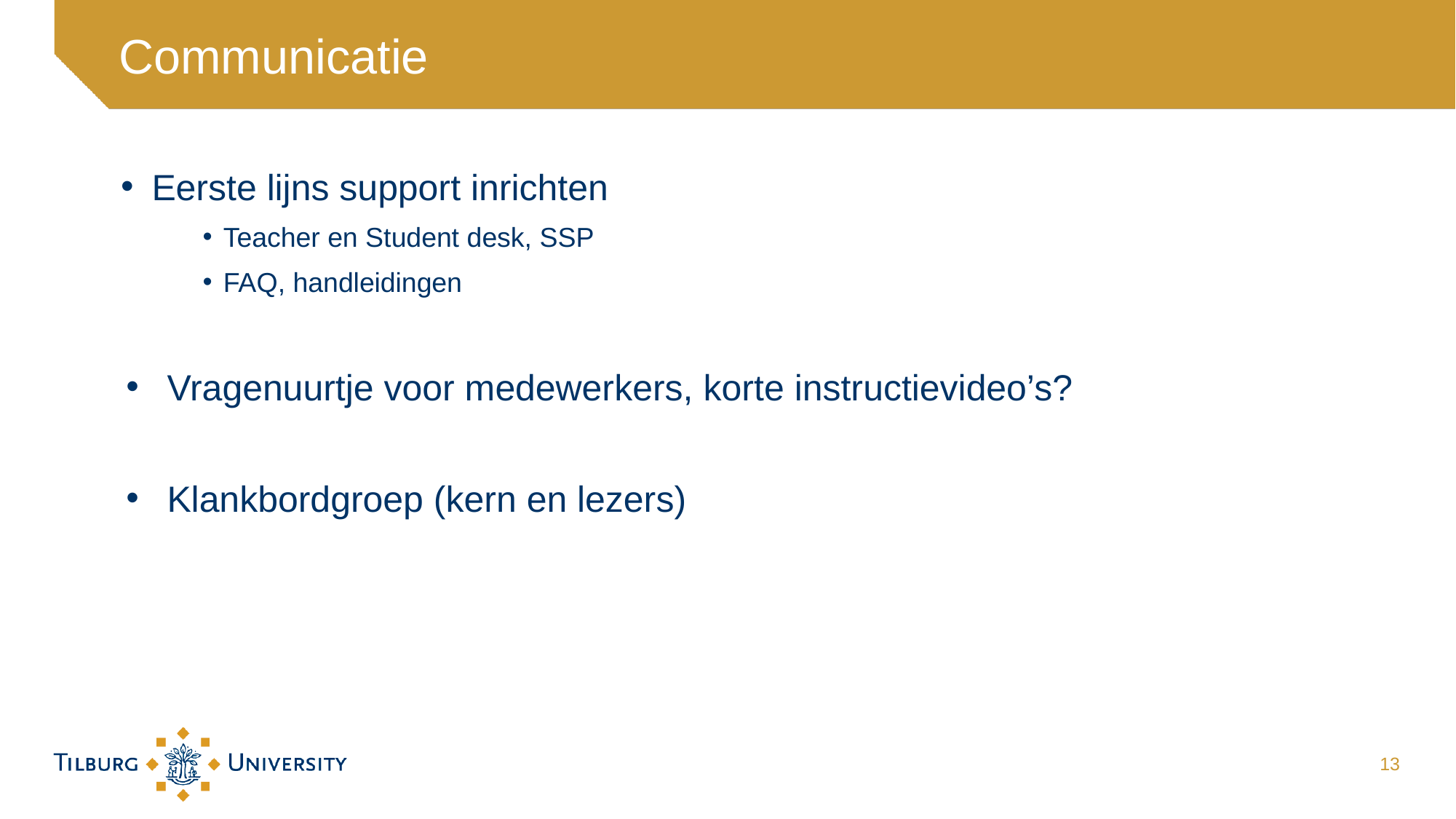

# Communicatie

Eerste lijns support inrichten
Teacher en Student desk, SSP
FAQ, handleidingen

Vragenuurtje voor medewerkers, korte instructievideo’s?

Klankbordgroep (kern en lezers)

13